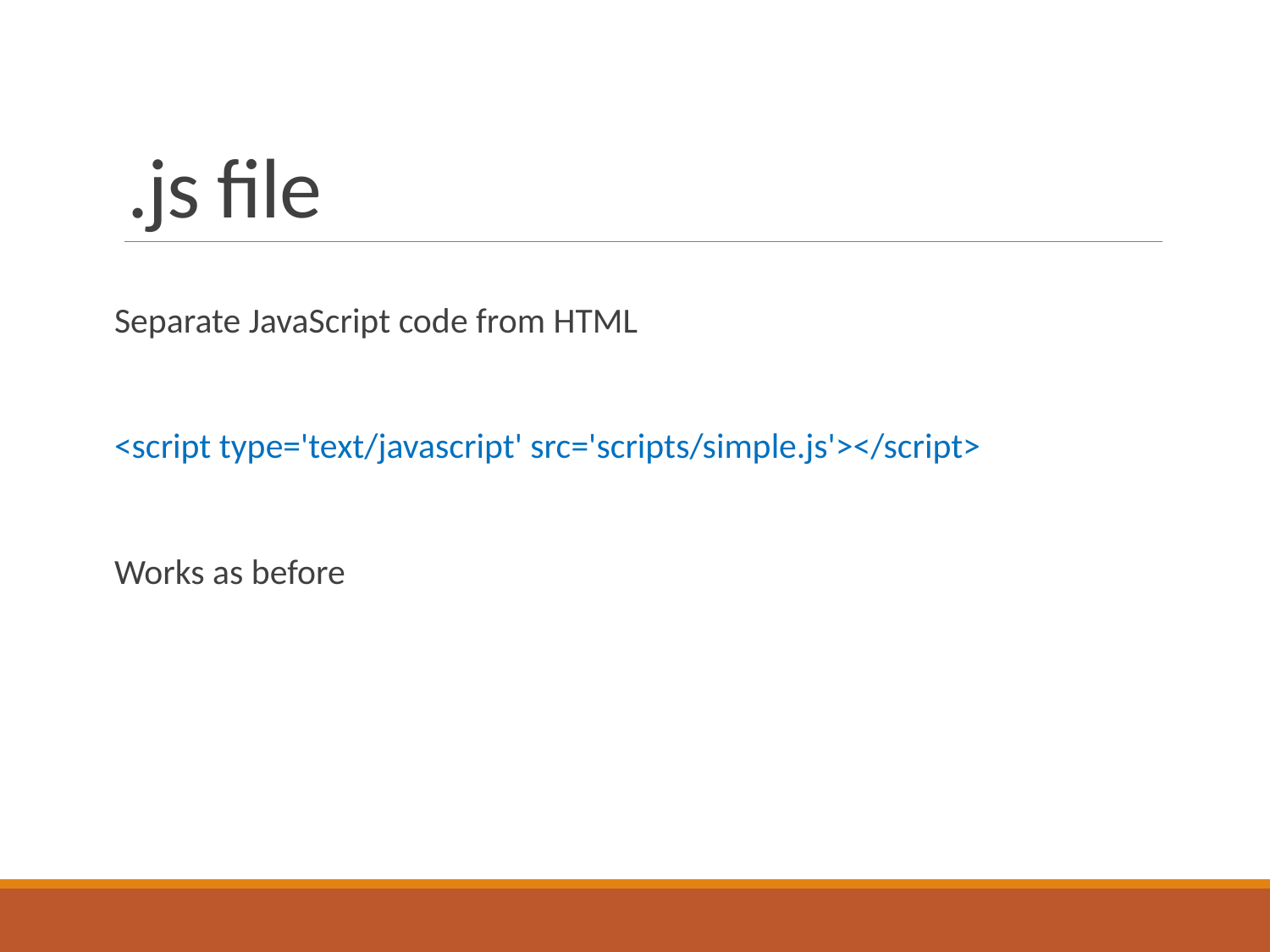

# .js file
Separate JavaScript code from HTML

<script type='text/javascript' src='scripts/simple.js'></script>

Works as before